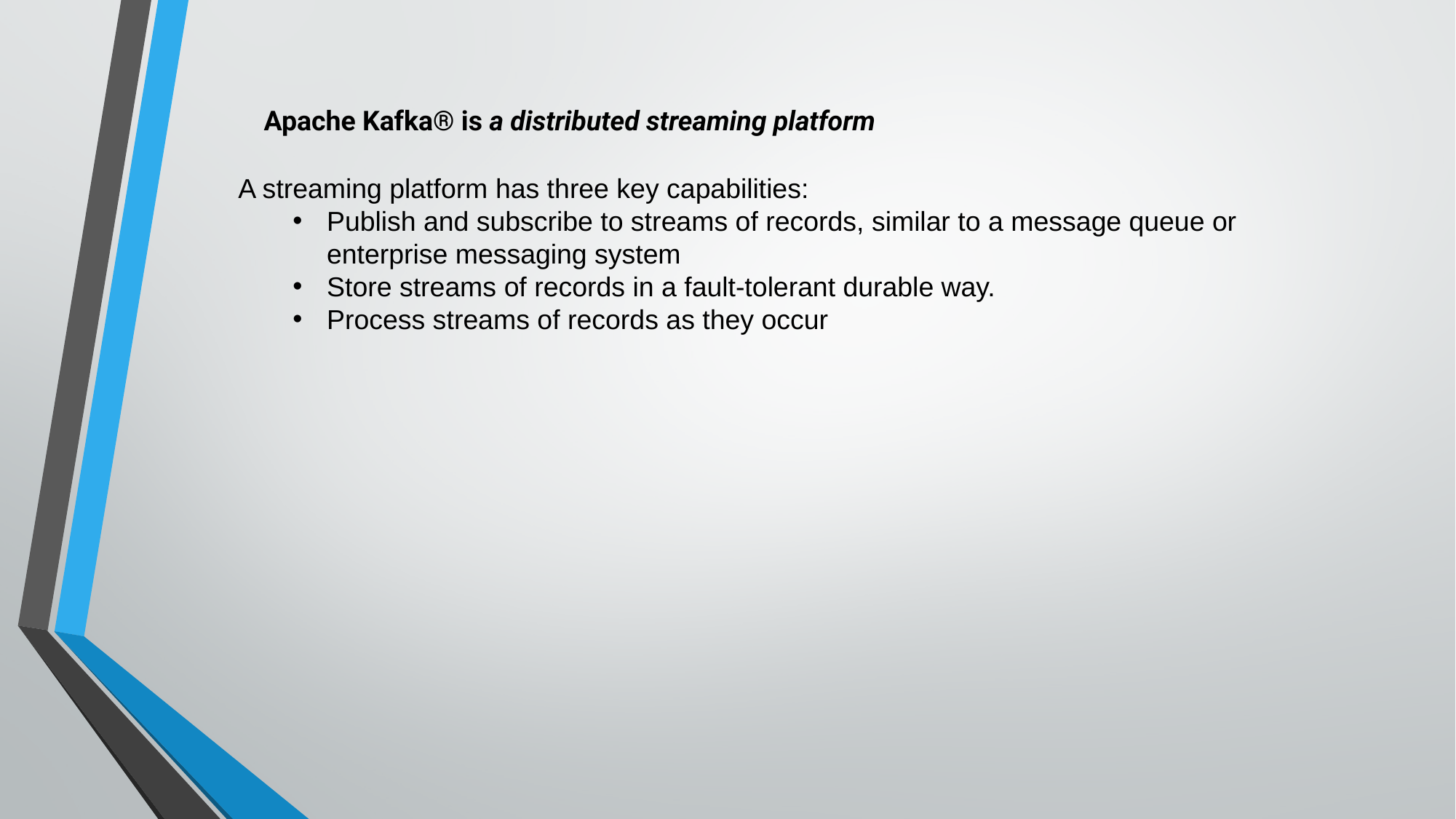

Apache Kafka® is a distributed streaming platform
A streaming platform has three key capabilities:
Publish and subscribe to streams of records, similar to a message queue or enterprise messaging system
Store streams of records in a fault-tolerant durable way.
Process streams of records as they occur